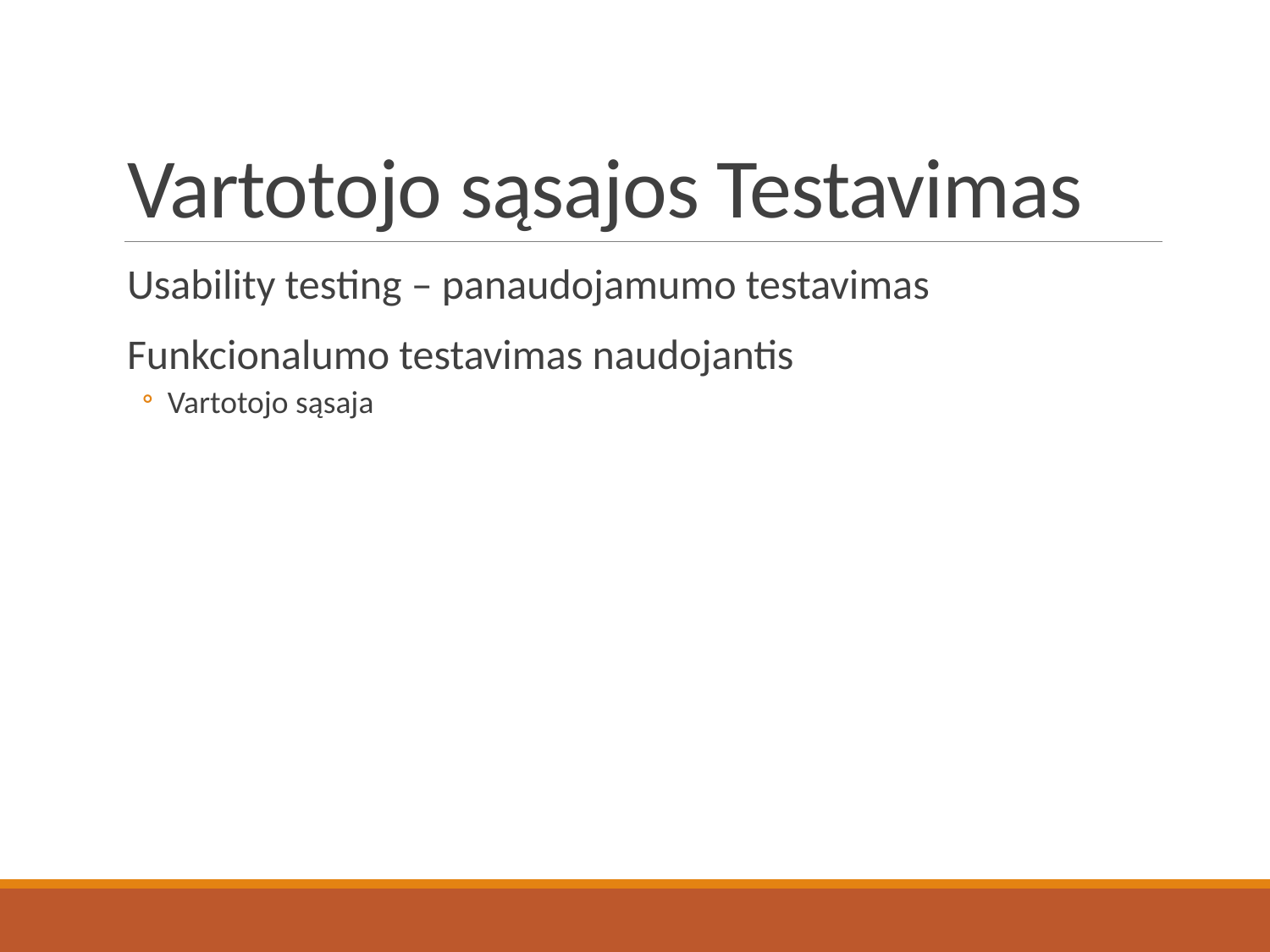

# Vartotojo sąsajos Testavimas
Usability testing – panaudojamumo testavimas
Funkcionalumo testavimas naudojantis
Vartotojo sąsaja